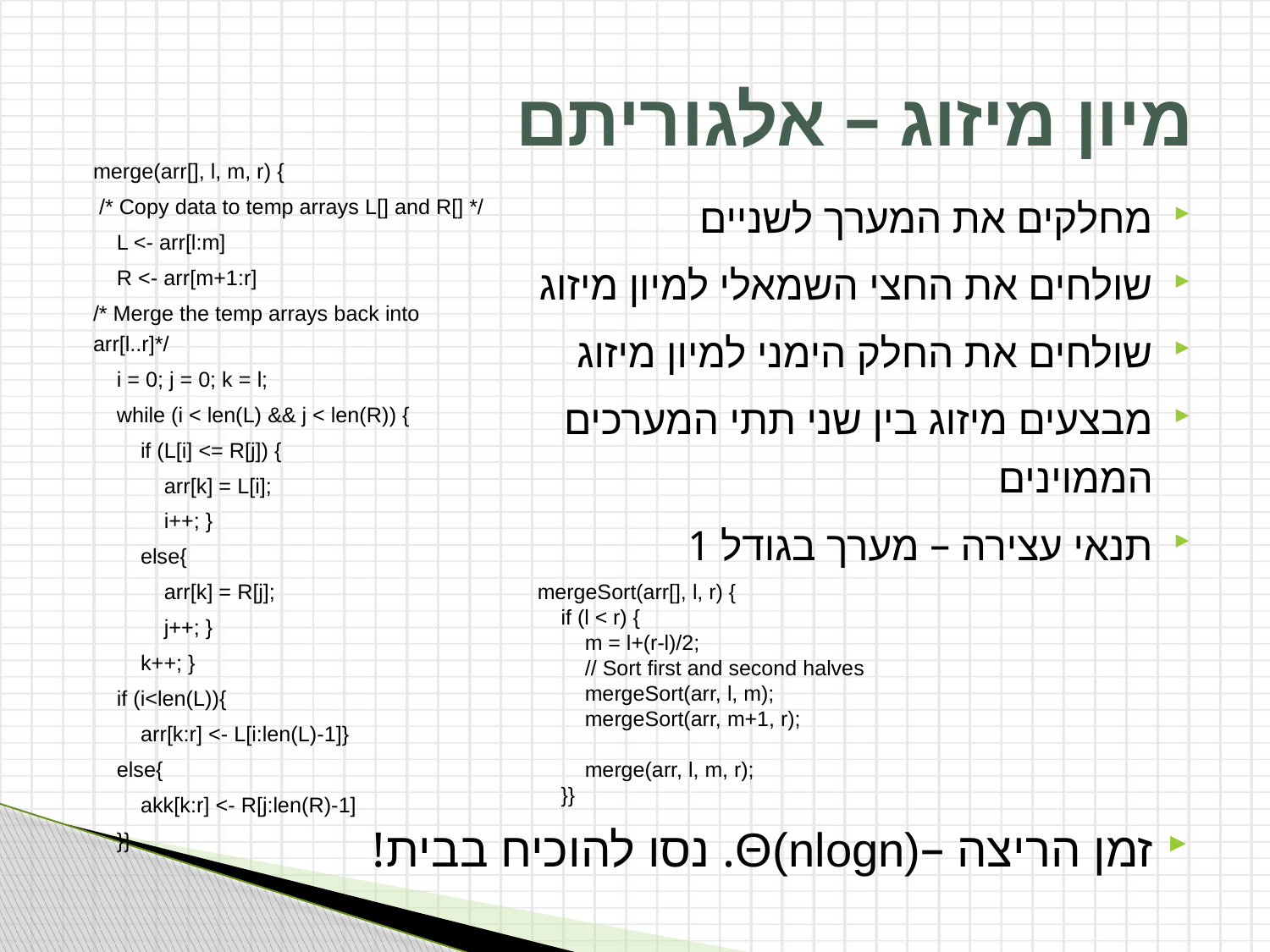

# מיון מיזוג – אלגוריתם
merge(arr[], l, m, r) {
 /* Copy data to temp arrays L[] and R[] */
    L <- arr[l:m]
    R <- arr[m+1:r]
/* Merge the temp arrays back into arr[l..r]*/
    i = 0; j = 0; k = l;
    while (i < len(L) && j < len(R)) {
        if (L[i] <= R[j]) {
            arr[k] = L[i];
            i++; }
        else{
            arr[k] = R[j];
            j++; }
        k++; }
    if (i<len(L)){
        arr[k:r] <- L[i:len(L)-1]}
    else{
        akk[k:r] <- R[j:len(R)-1]
    }}
מחלקים את המערך לשניים
שולחים את החצי השמאלי למיון מיזוג
שולחים את החלק הימני למיון מיזוג
מבצעים מיזוג בין שני תתי המערכים הממוינים
תנאי עצירה – מערך בגודל 1
mergeSort(arr[], l, r) {
    if (l < r) {
        m = l+(r-l)/2;
        // Sort first and second halves
        mergeSort(arr, l, m);
        mergeSort(arr, m+1, r);

        merge(arr, l, m, r);
    }}
זמן הריצה –Θ(nlogn). נסו להוכיח בבית!